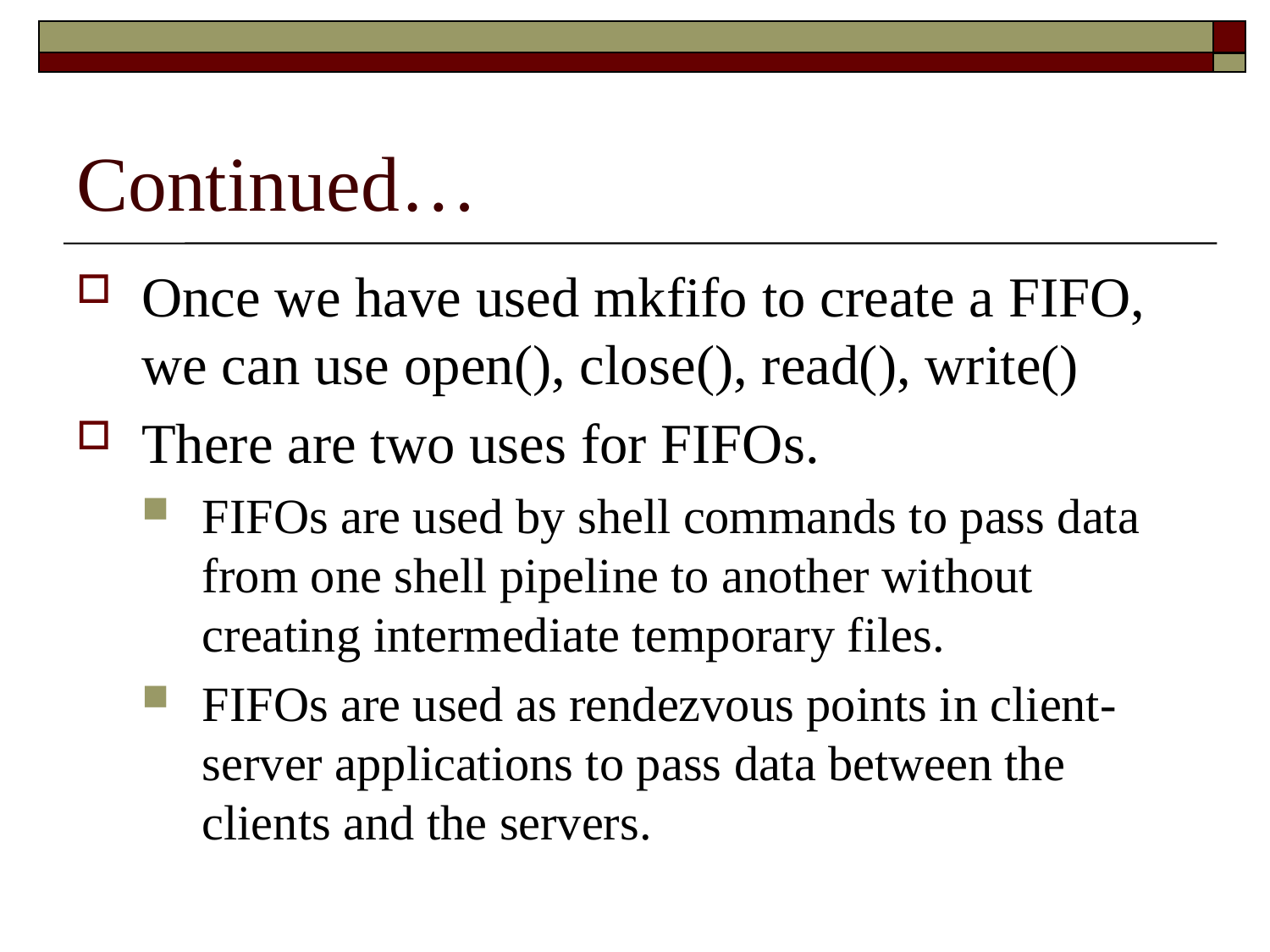

# Continued…
Once we have used mkfifo to create a FIFO, we can use open(), close(), read(), write()
There are two uses for FIFOs.
FIFOs are used by shell commands to pass data from one shell pipeline to another without creating intermediate temporary files.
FIFOs are used as rendezvous points in client-server applications to pass data between the clients and the servers.